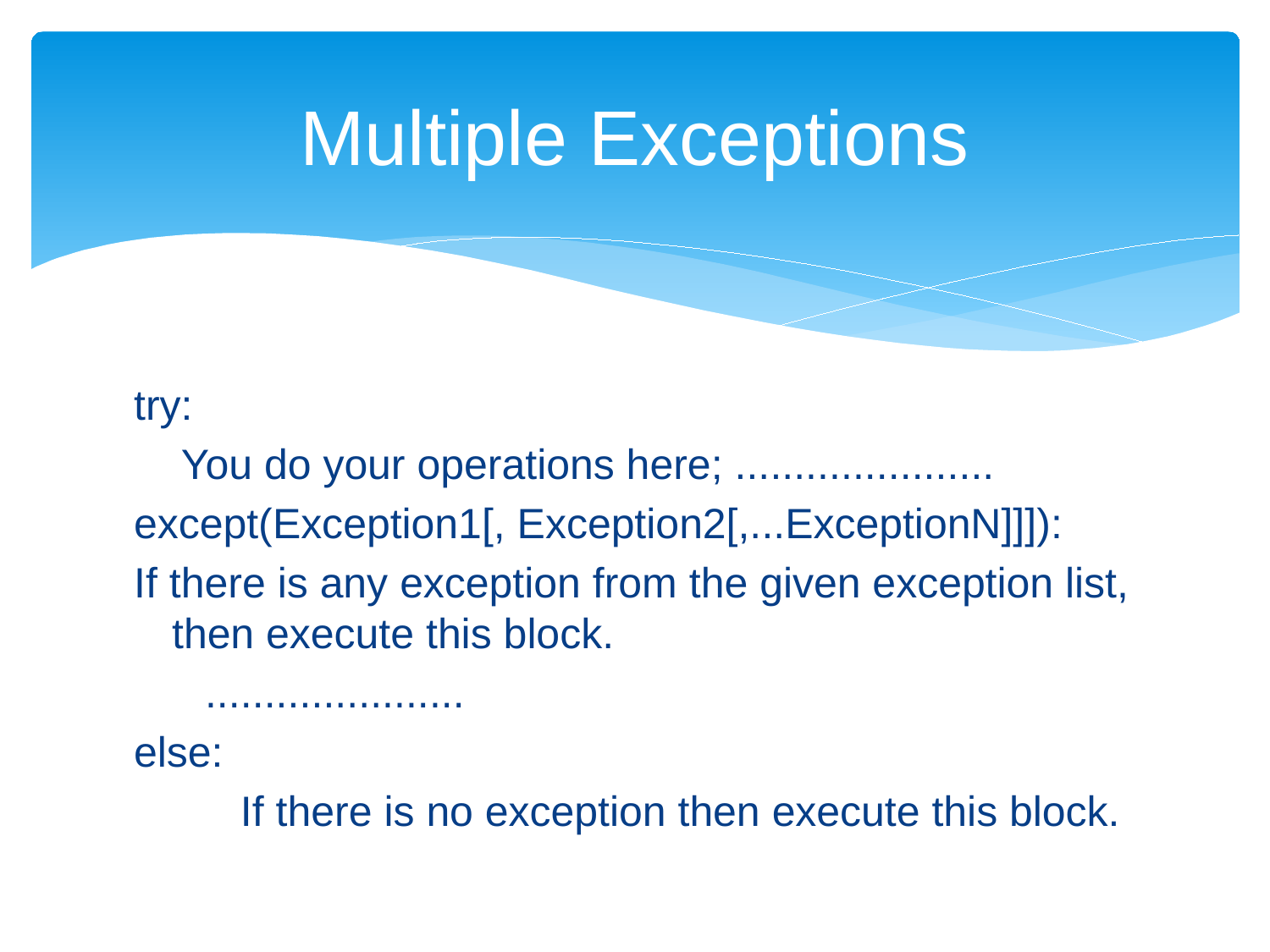

# Multiple Exceptions
try:
    You do your operations here; ......................
except(Exception1[, Exception2[,...ExceptionN]]]):
If there is any exception from the given exception list, then execute this block.
      ......................
else:
         If there is no exception then execute this block.